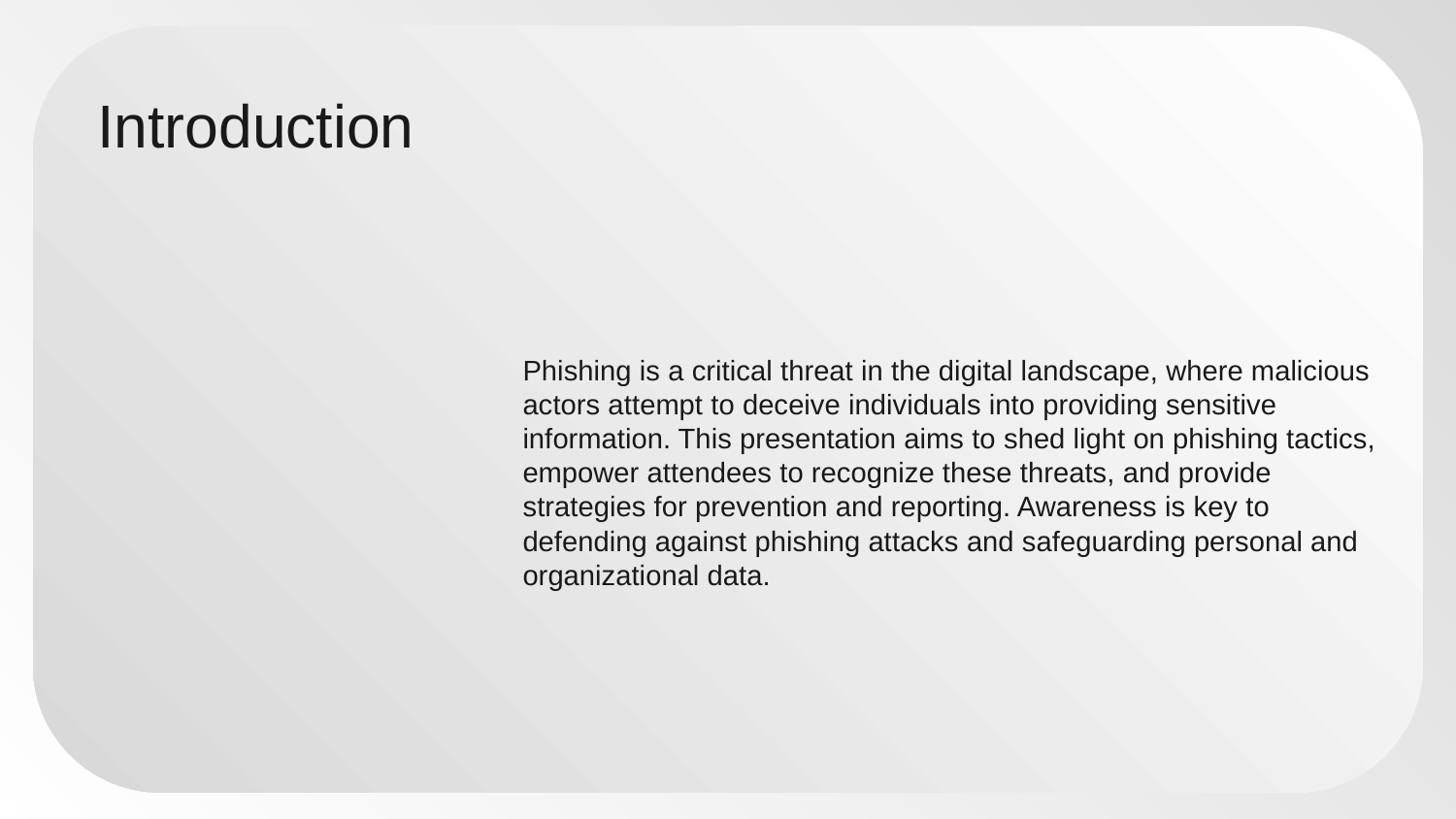

# Introduction
Phishing is a critical threat in the digital landscape, where malicious actors attempt to deceive individuals into providing sensitive information. This presentation aims to shed light on phishing tactics, empower attendees to recognize these threats, and provide strategies for prevention and reporting. Awareness is key to defending against phishing attacks and safeguarding personal and organizational data.